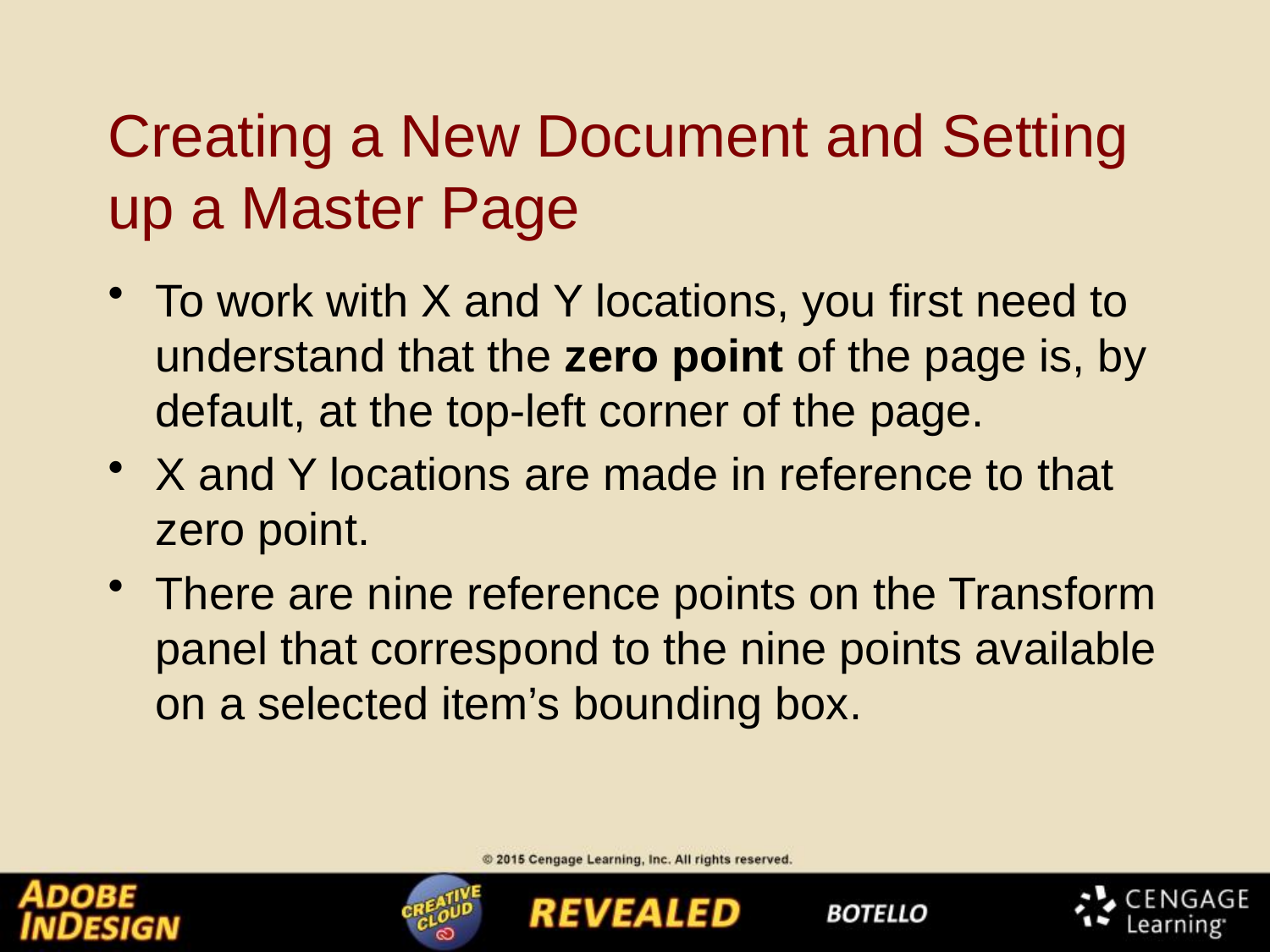

# Creating a New Document and Setting up a Master Page
To work with X and Y locations, you first need to understand that the zero point of the page is, by default, at the top-left corner of the page.
X and Y locations are made in reference to that zero point.
There are nine reference points on the Transform panel that correspond to the nine points available on a selected item’s bounding box.